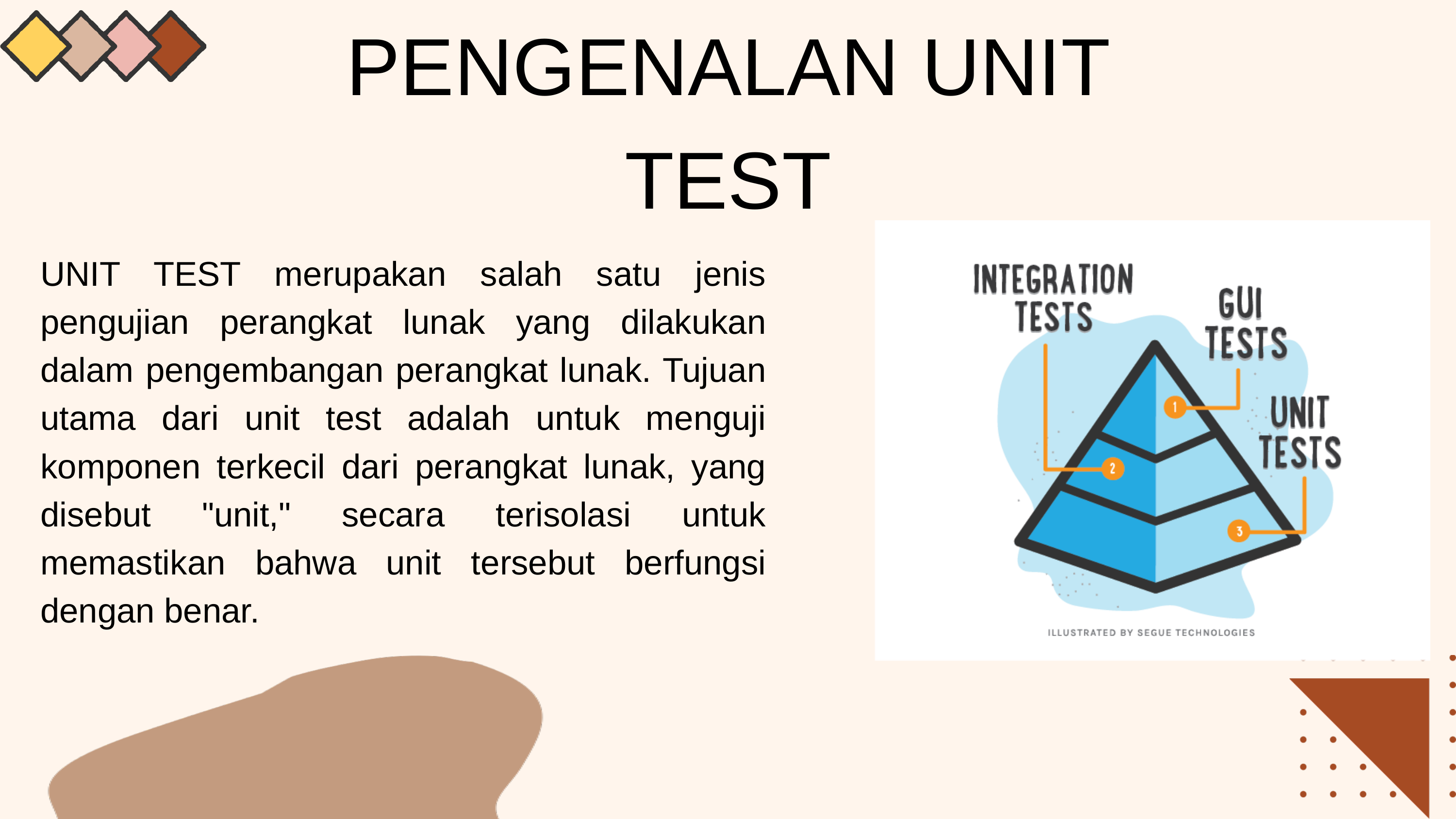

PENGENALAN UNIT TEST

UNIT TEST merupakan salah satu jenis pengujian perangkat lunak yang dilakukan dalam pengembangan perangkat lunak. Tujuan utama dari unit test adalah untuk menguji komponen terkecil dari perangkat lunak, yang disebut "unit," secara terisolasi untuk memastikan bahwa unit tersebut berfungsi dengan benar.